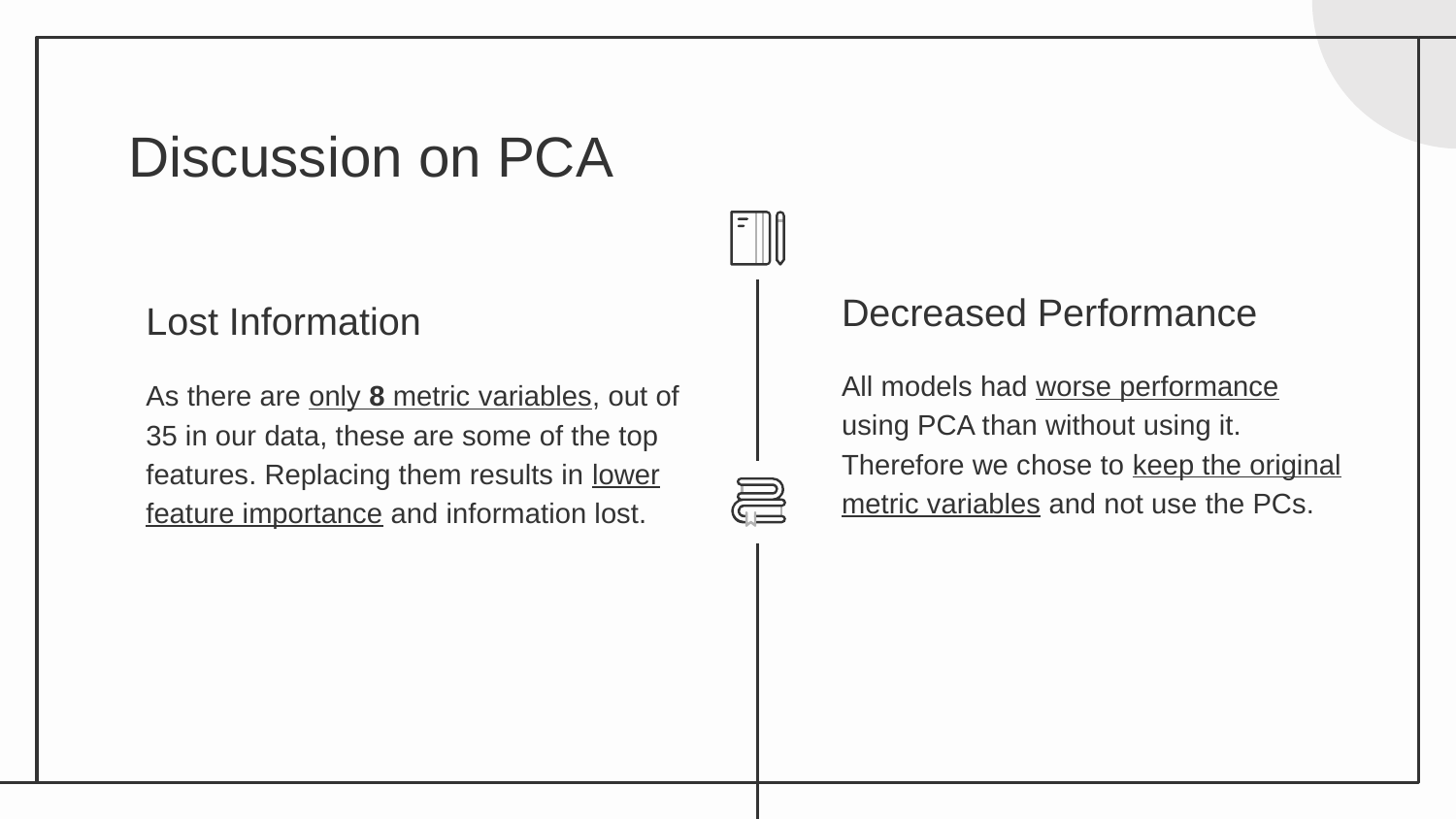

# Discussion on PCA

Decreased Performance
Lost Information
All models had worse performance using PCA than without using it. Therefore we chose to keep the original metric variables and not use the PCs.
As there are only 8 metric variables, out of 35 in our data, these are some of the top features. Replacing them results in lower feature importance and information lost.